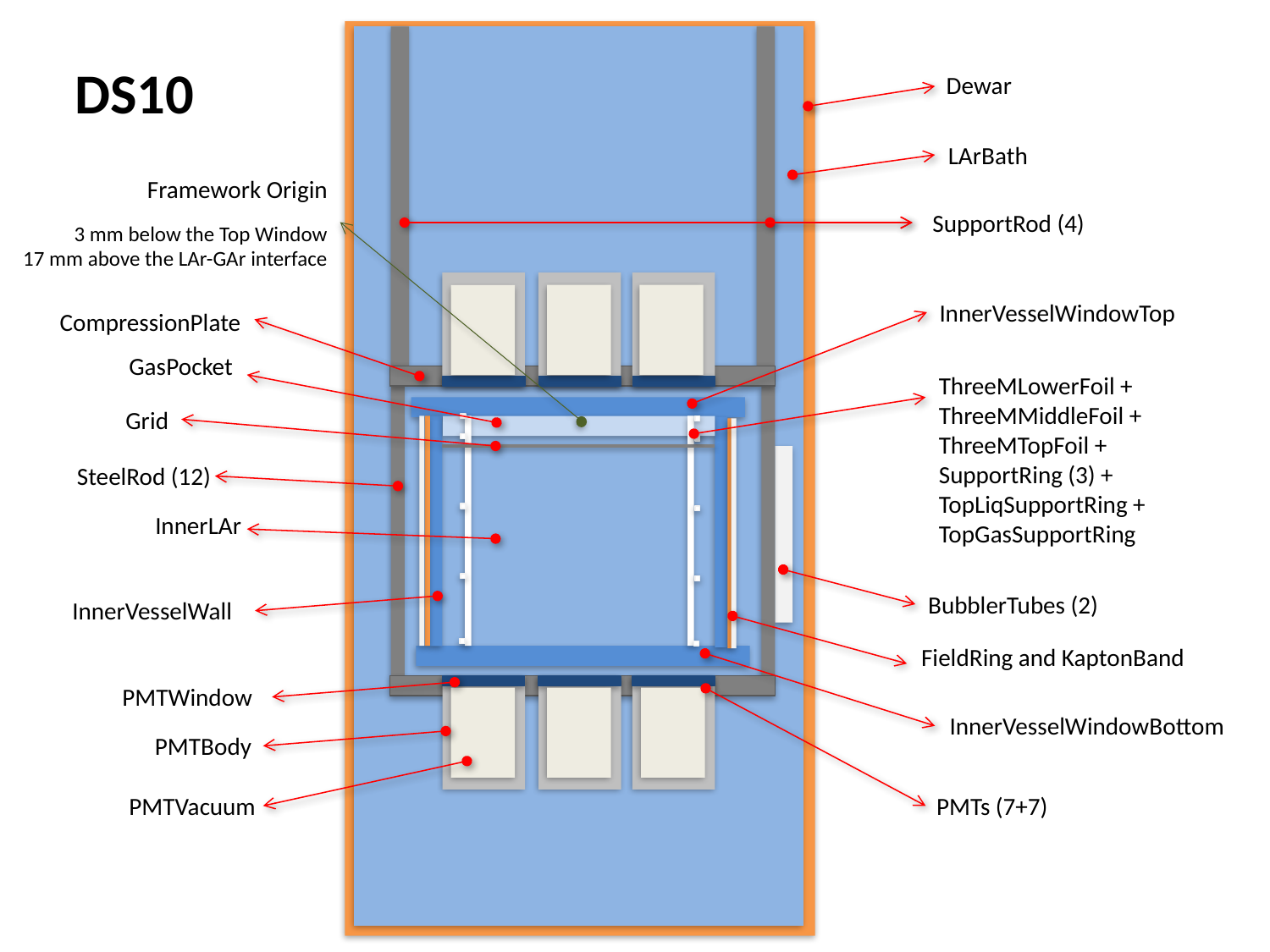

DS10
Dewar
LArBath
Framework Origin

3 mm below the Top Window
17 mm above the LAr-GAr interface
SupportRod (4)

InnerVesselWindowTop
CompressionPlate
GasPocket
ThreeMLowerFoil +
ThreeMMiddleFoil +
ThreeMTopFoil +
SupportRing (3) +
TopLiqSupportRing +
TopGasSupportRing

Grid

SteelRod (12)

InnerLAr

BubblerTubes (2)
InnerVesselWall
FieldRing and KaptonBand

PMTWindow

InnerVesselWindowBottom
PMTBody
PMTVacuum
PMTs (7+7)